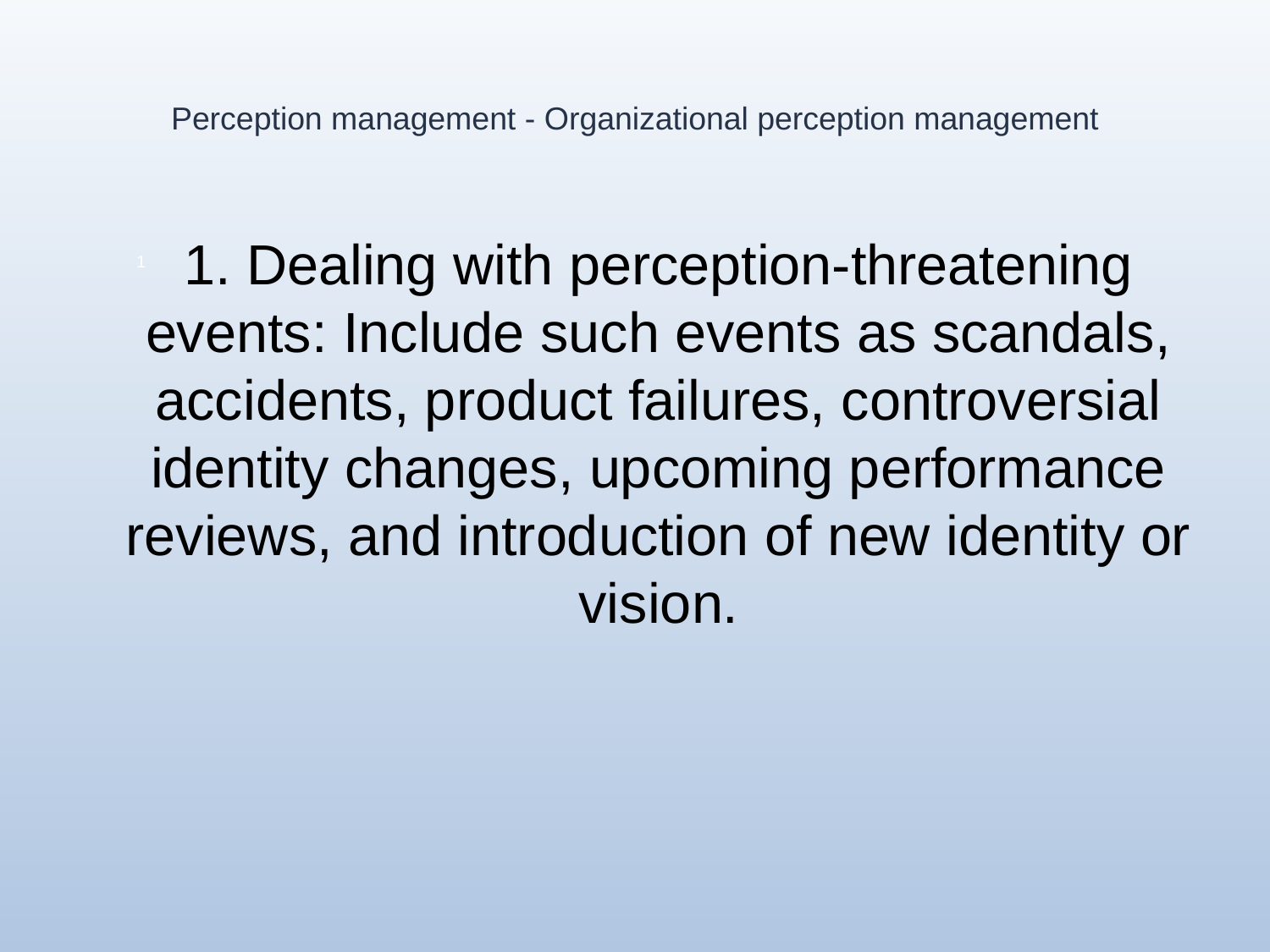

# Perception management - Organizational perception management
1. Dealing with perception-threatening events: Include such events as scandals, accidents, product failures, controversial identity changes, upcoming performance reviews, and introduction of new identity or vision.